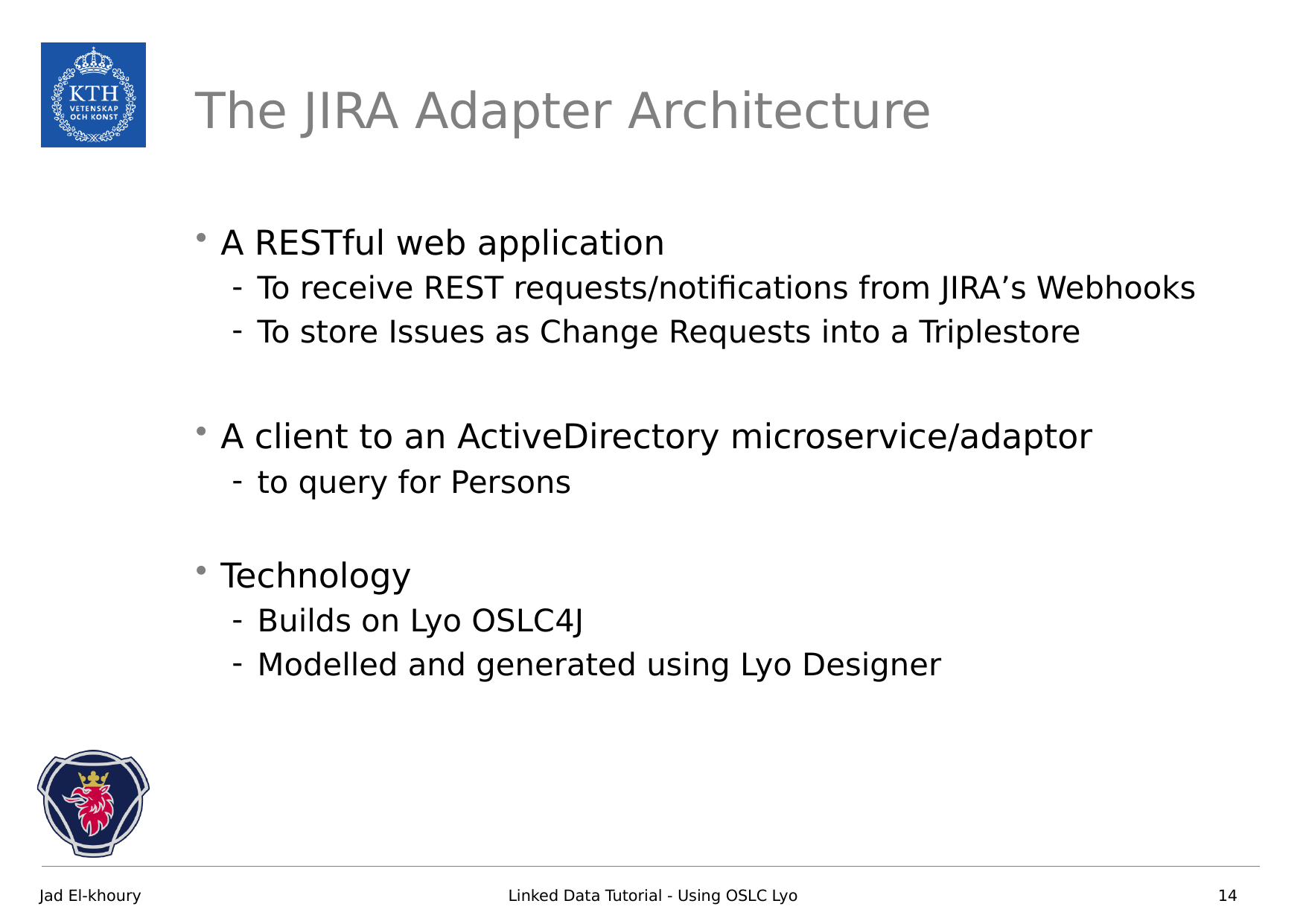

# The JIRA Adapter Architecture
A RESTful web application
To receive REST requests/notifications from JIRA’s Webhooks
To store Issues as Change Requests into a Triplestore

A client to an ActiveDirectory microservice/adaptor
to query for Persons

Technology
Builds on Lyo OSLC4J
Modelled and generated using Lyo Designer

14